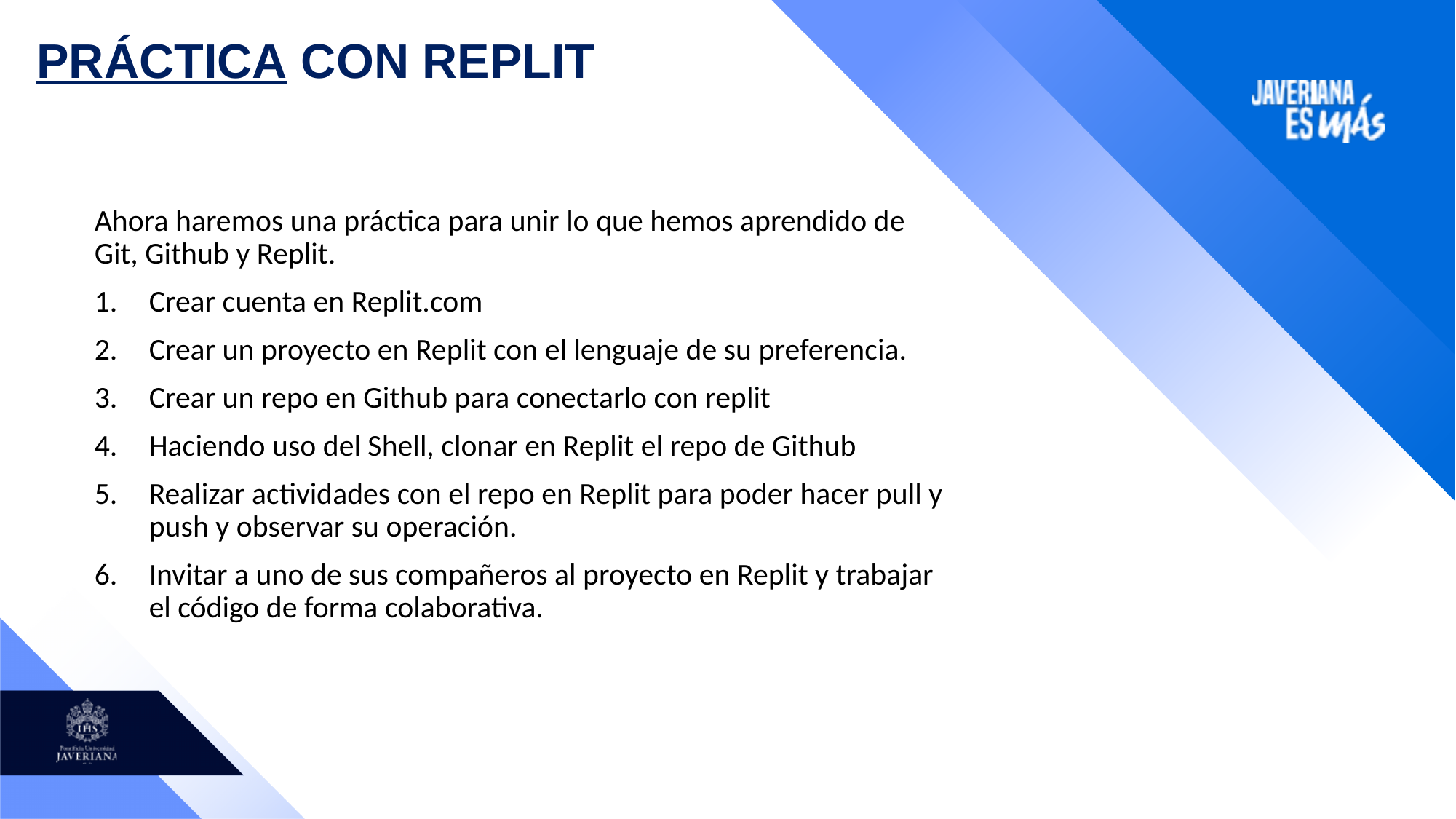

# PRÁCTICA CON REPLIT
Ahora haremos una práctica para unir lo que hemos aprendido de Git, Github y Replit.
Crear cuenta en Replit.com
Crear un proyecto en Replit con el lenguaje de su preferencia.
Crear un repo en Github para conectarlo con replit
Haciendo uso del Shell, clonar en Replit el repo de Github
Realizar actividades con el repo en Replit para poder hacer pull y push y observar su operación.
Invitar a uno de sus compañeros al proyecto en Replit y trabajar el código de forma colaborativa.